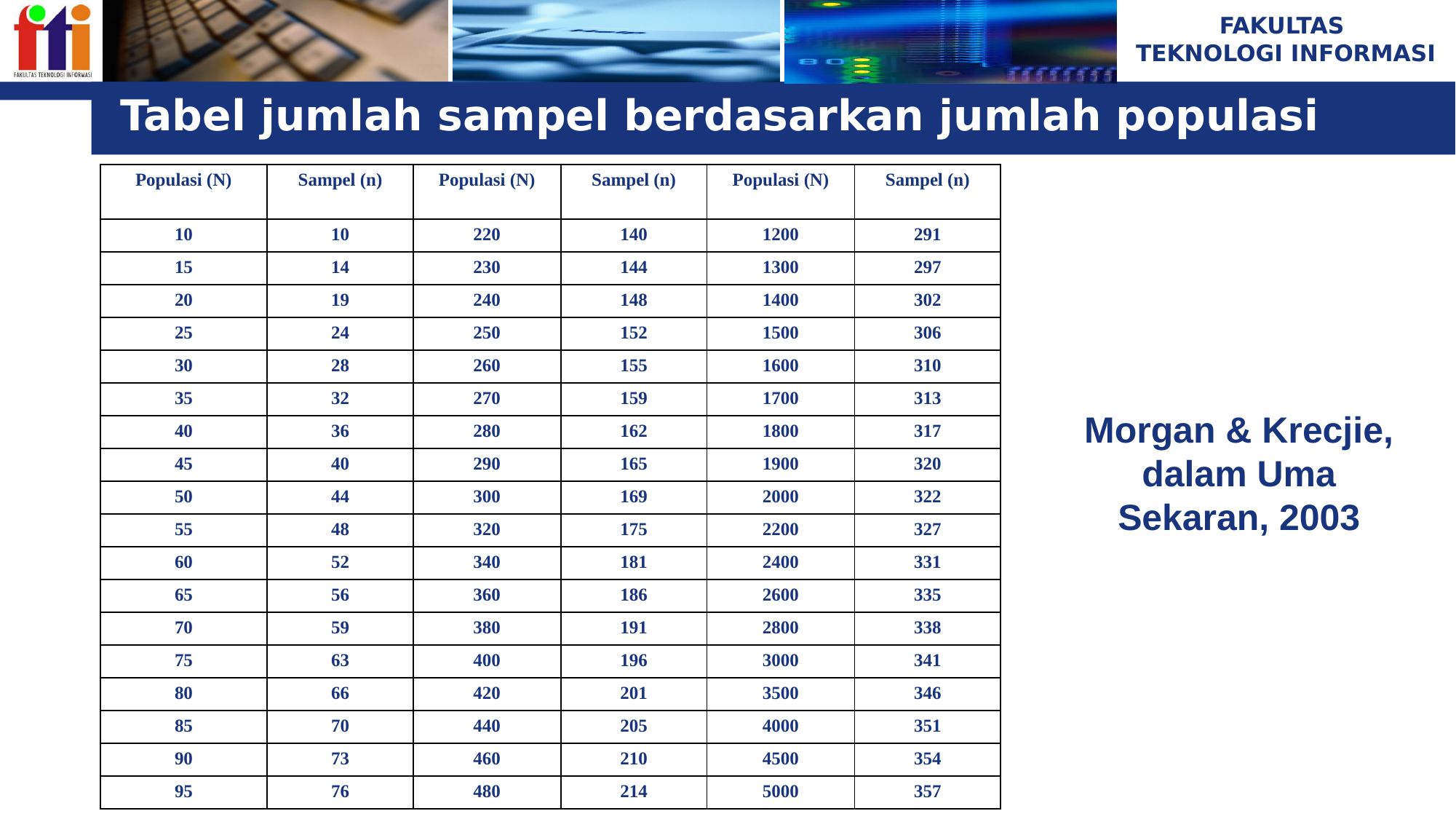

Tabel jumlah sampel berdasarkan jumlah populasi
| Populasi (N) | Sampel (n) | Populasi (N) | Sampel (n) | Populasi (N) | Sampel (n) |
| --- | --- | --- | --- | --- | --- |
| 10 | 10 | 220 | 140 | 1200 | 291 |
| 15 | 14 | 230 | 144 | 1300 | 297 |
| 20 | 19 | 240 | 148 | 1400 | 302 |
| 25 | 24 | 250 | 152 | 1500 | 306 |
| 30 | 28 | 260 | 155 | 1600 | 310 |
| 35 | 32 | 270 | 159 | 1700 | 313 |
| 40 | 36 | 280 | 162 | 1800 | 317 |
| 45 | 40 | 290 | 165 | 1900 | 320 |
| 50 | 44 | 300 | 169 | 2000 | 322 |
| 55 | 48 | 320 | 175 | 2200 | 327 |
| 60 | 52 | 340 | 181 | 2400 | 331 |
| 65 | 56 | 360 | 186 | 2600 | 335 |
| 70 | 59 | 380 | 191 | 2800 | 338 |
| 75 | 63 | 400 | 196 | 3000 | 341 |
| 80 | 66 | 420 | 201 | 3500 | 346 |
| 85 | 70 | 440 | 205 | 4000 | 351 |
| 90 | 73 | 460 | 210 | 4500 | 354 |
| 95 | 76 | 480 | 214 | 5000 | 357 |
Morgan & Krecjie, dalam Uma Sekaran, 2003